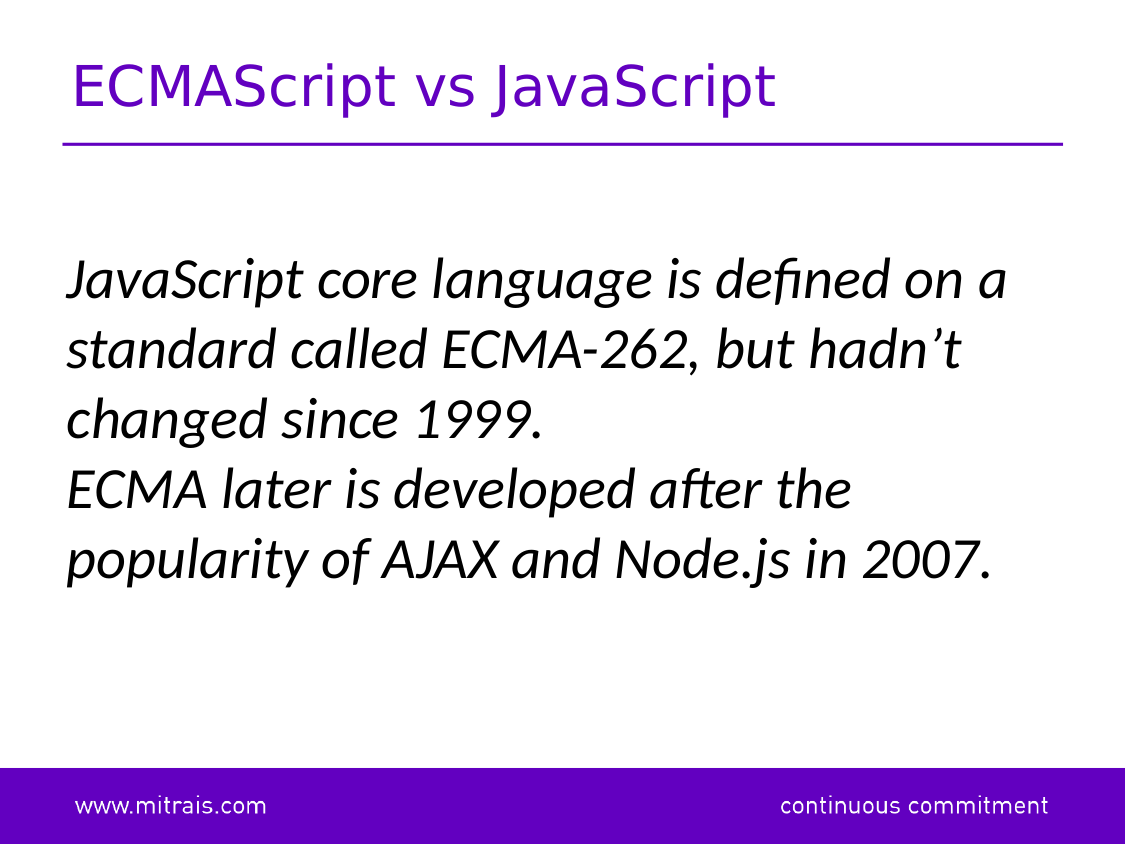

# ECMAScript vs JavaScript
JavaScript core language is defined on a standard called ECMA-262, but hadn’t changed since 1999.
ECMA later is developed after the popularity of AJAX and Node.js in 2007.